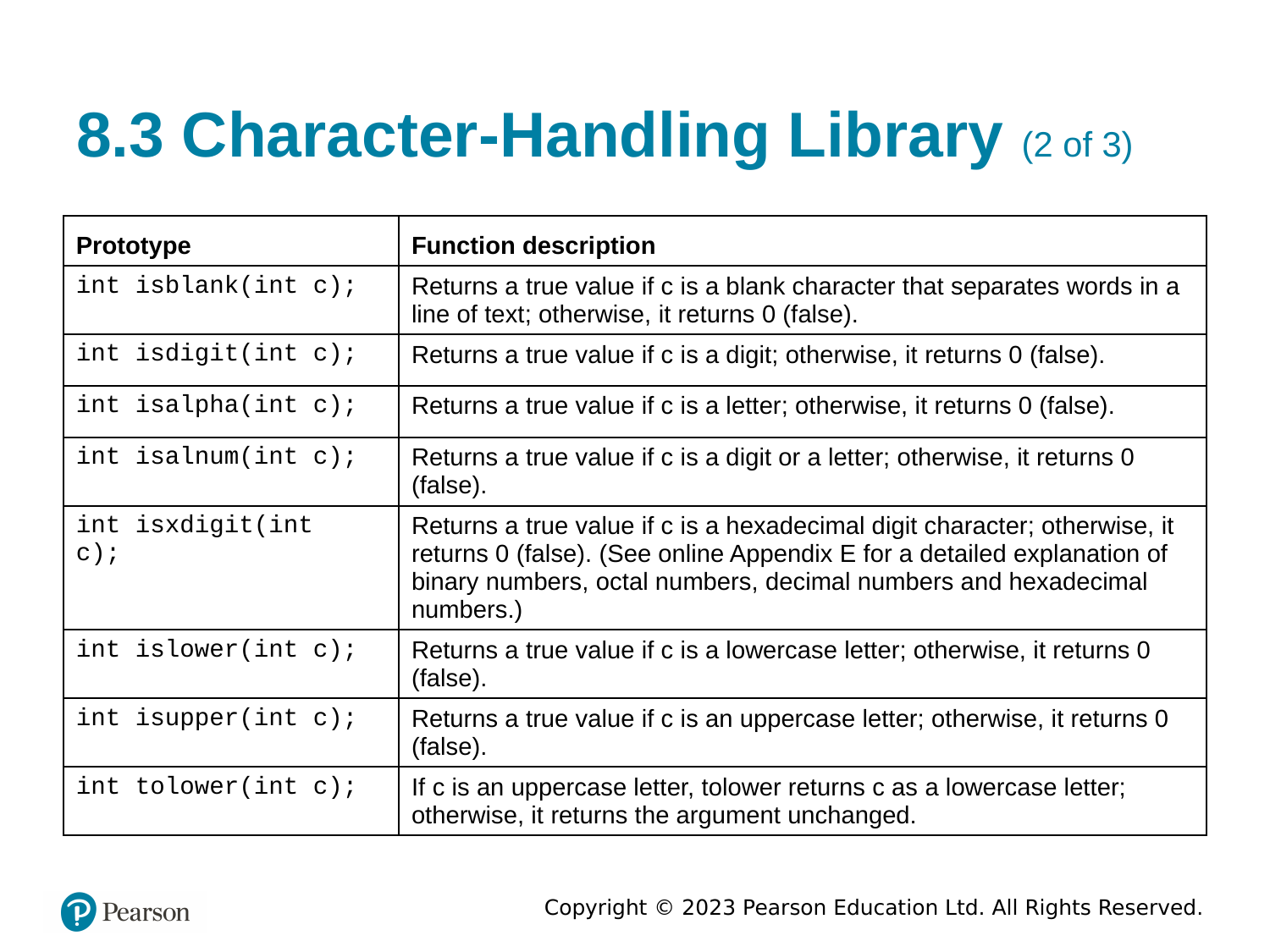

# 8.3 Character-Handling Library (2 of 3)
| Prototype | Function description |
| --- | --- |
| int isblank(int c); | Returns a true value if c is a blank character that separates words in a line of text; otherwise, it returns 0 (false). |
| int isdigit(int c); | Returns a true value if c is a digit; otherwise, it returns 0 (false). |
| int isalpha(int c); | Returns a true value if c is a letter; otherwise, it returns 0 (false). |
| int isalnum(int c); | Returns a true value if c is a digit or a letter; otherwise, it returns 0 (false). |
| int isxdigit(int c); | Returns a true value if c is a hexadecimal digit character; otherwise, it returns 0 (false). (See online Appendix E for a detailed explanation of binary numbers, octal numbers, decimal numbers and hexadecimal numbers.) |
| int islower(int c); | Returns a true value if c is a lowercase letter; otherwise, it returns 0 (false). |
| int isupper(int c); | Returns a true value if c is an uppercase letter; otherwise, it returns 0 (false). |
| int tolower(int c); | If c is an uppercase letter, tolower returns c as a lowercase letter; otherwise, it returns the argument unchanged. |